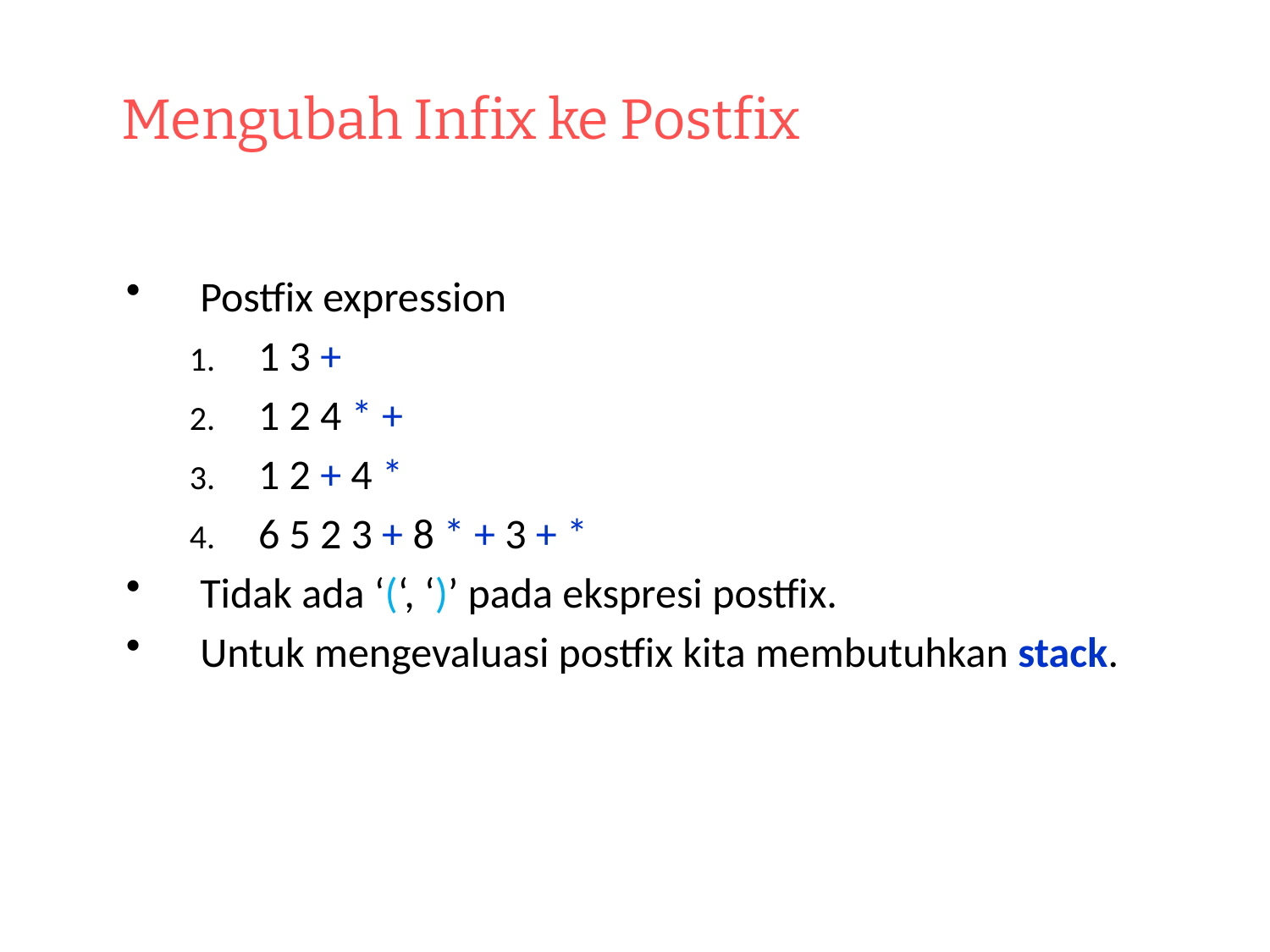

# Mengubah Infix ke Postfix

Postfix expression
1 3 +
1 2 4 * +
1 2 + 4 *
6 5 2 3 + 8 * + 3 + *
Tidak ada ‘(‘, ‘)’ pada ekspresi postfix.
Untuk mengevaluasi postfix kita membutuhkan stack.